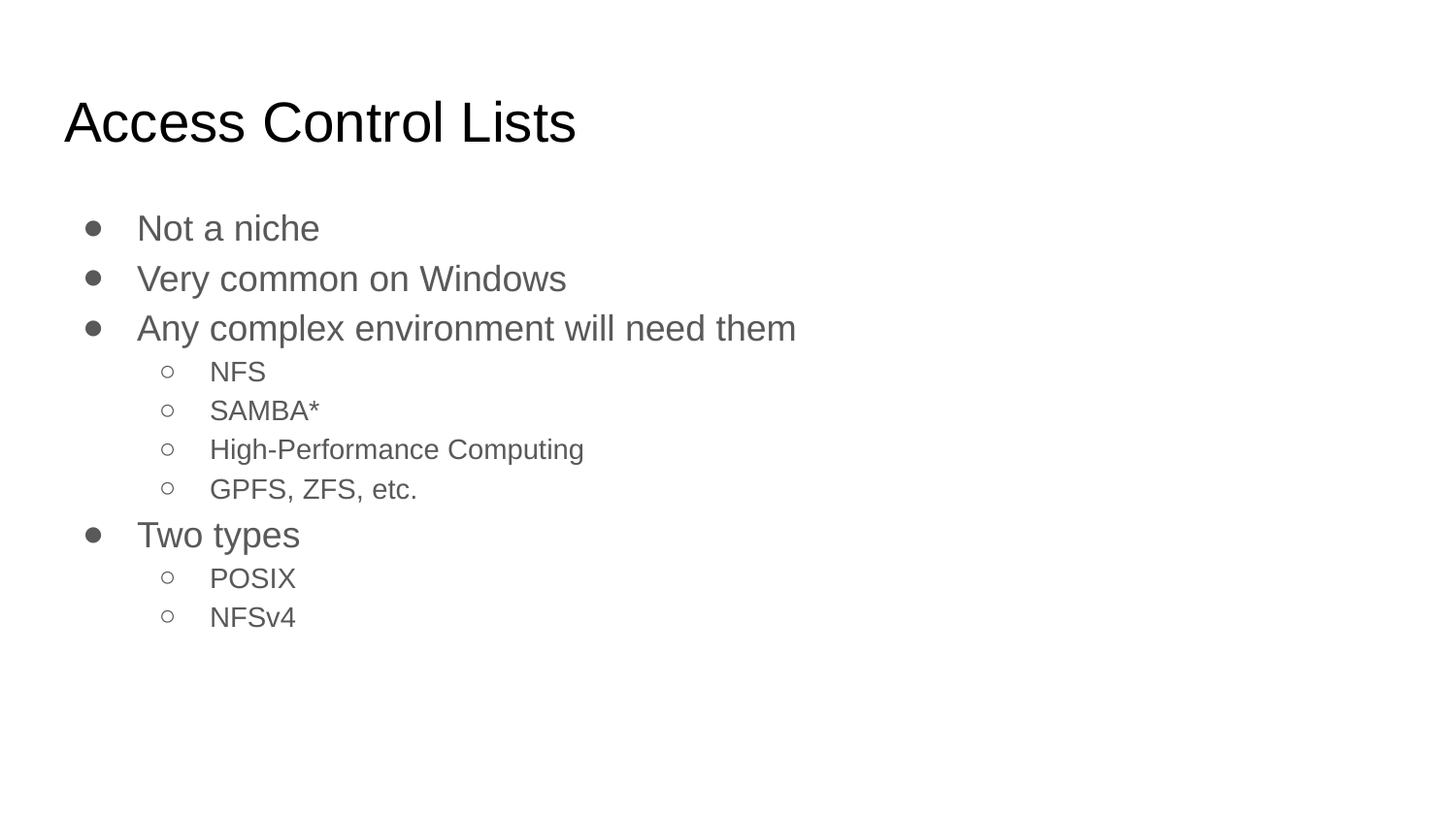

# Access Control Lists
Not a niche
Very common on Windows
Any complex environment will need them
NFS
SAMBA*
High-Performance Computing
GPFS, ZFS, etc.
Two types
POSIX
NFSv4